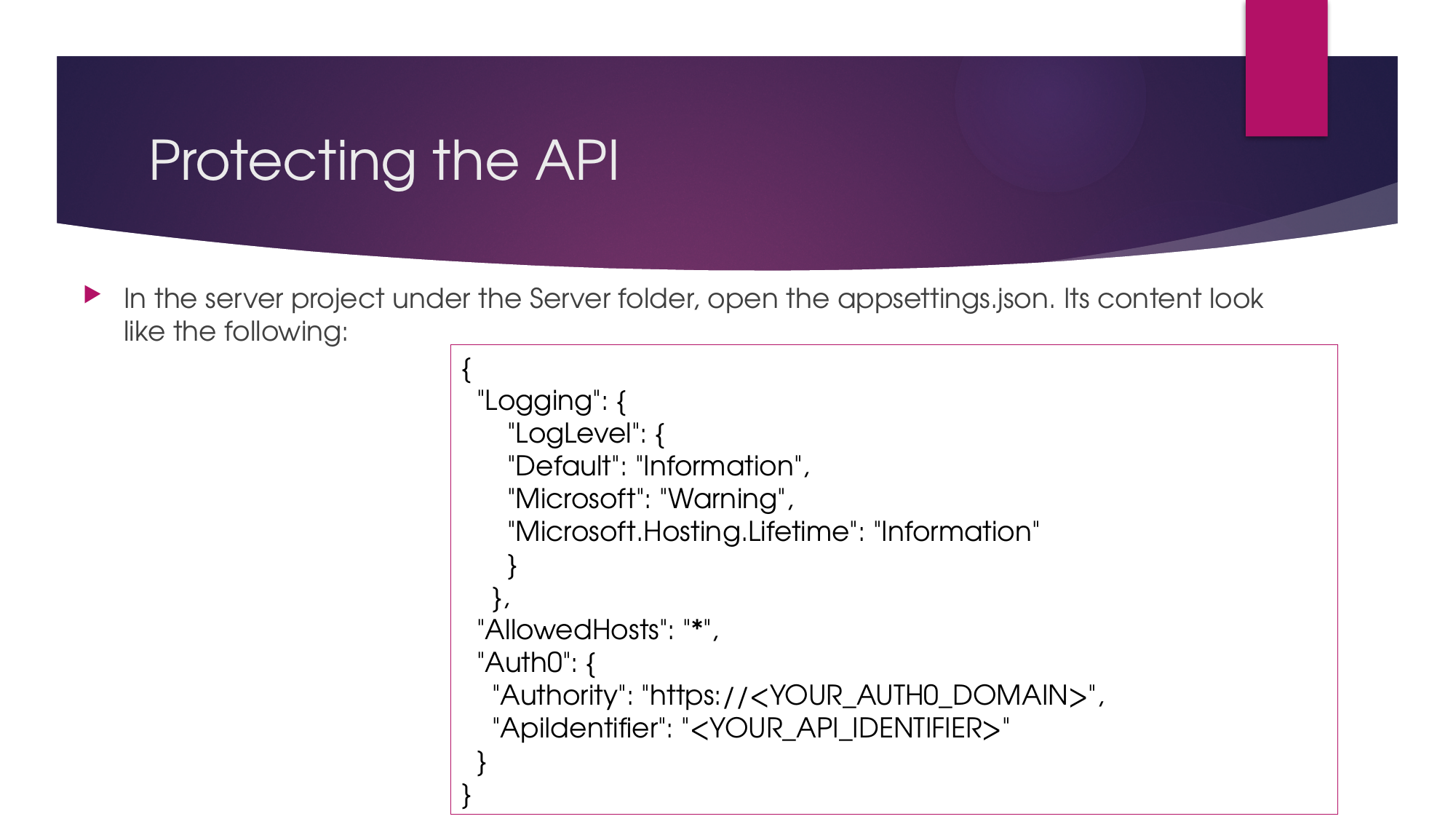

# Protecting the API
In the server project under the Server folder, open the appsettings.json. Its content look like the following:
{
  "Logging": {
      "LogLevel": {
      "Default": "Information",
      "Microsoft": "Warning",
      "Microsoft.Hosting.Lifetime": "Information"
      }
    },
  "AllowedHosts": "*",
  "Auth0": {
    "Authority": "https://<YOUR_AUTH0_DOMAIN>",
    "ApiIdentifier": "<YOUR_API_IDENTIFIER>"
  }
}